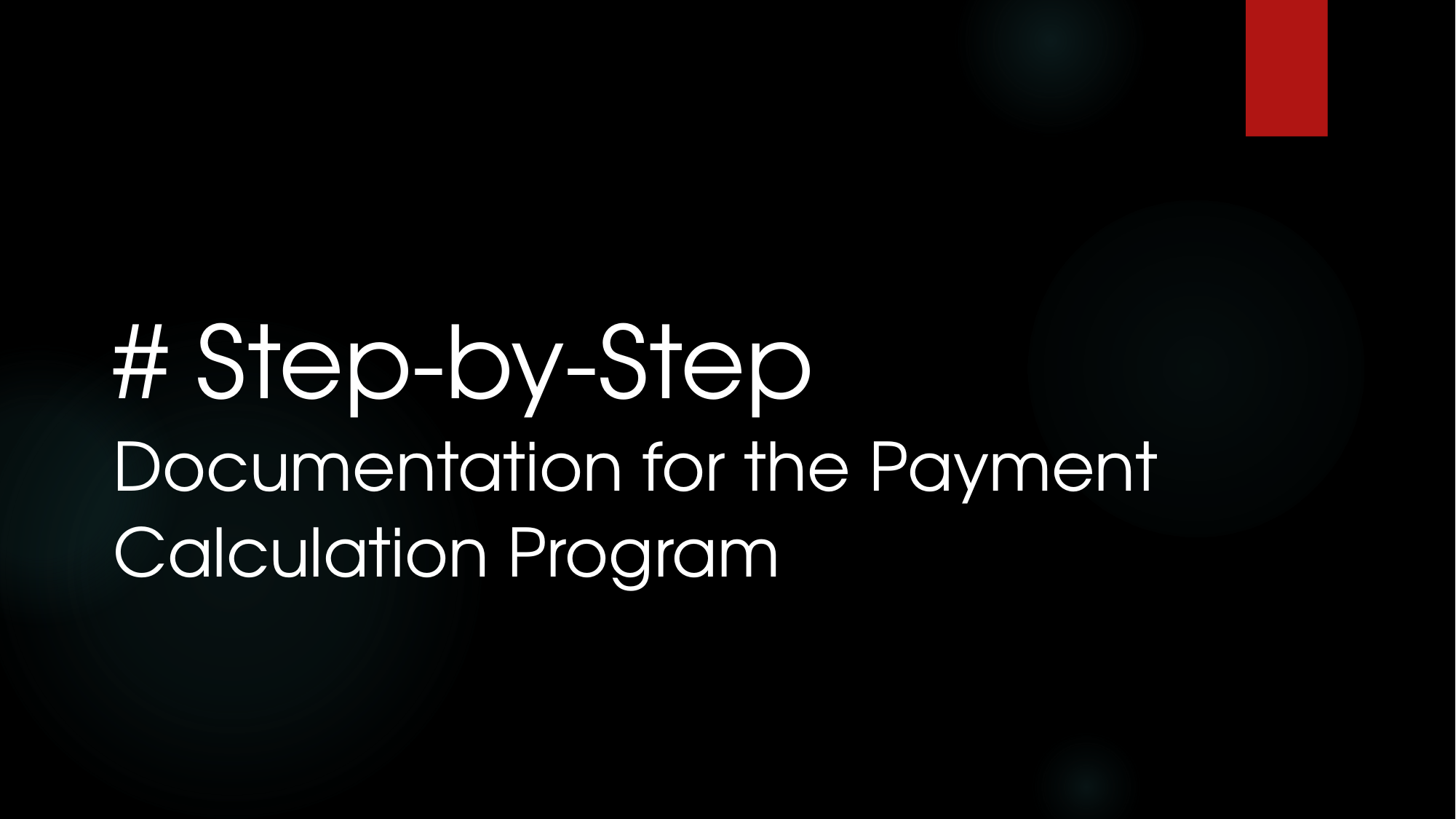

# Step-by-Step Documentation for the Payment Calculation Program